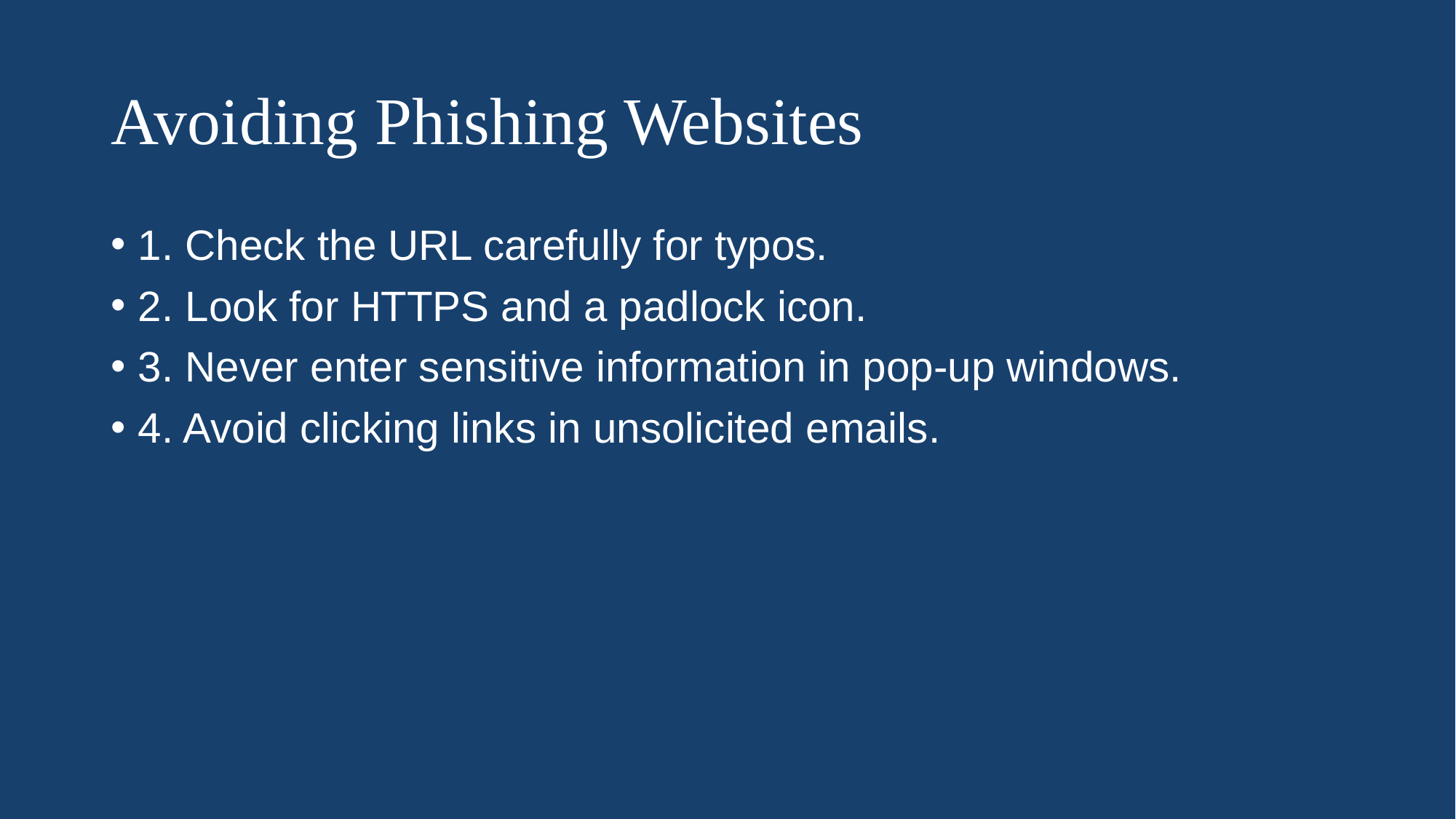

# Avoiding Phishing Websites
1. Check the URL carefully for typos.
2. Look for HTTPS and a padlock icon.
3. Never enter sensitive information in pop-up windows.
4. Avoid clicking links in unsolicited emails.